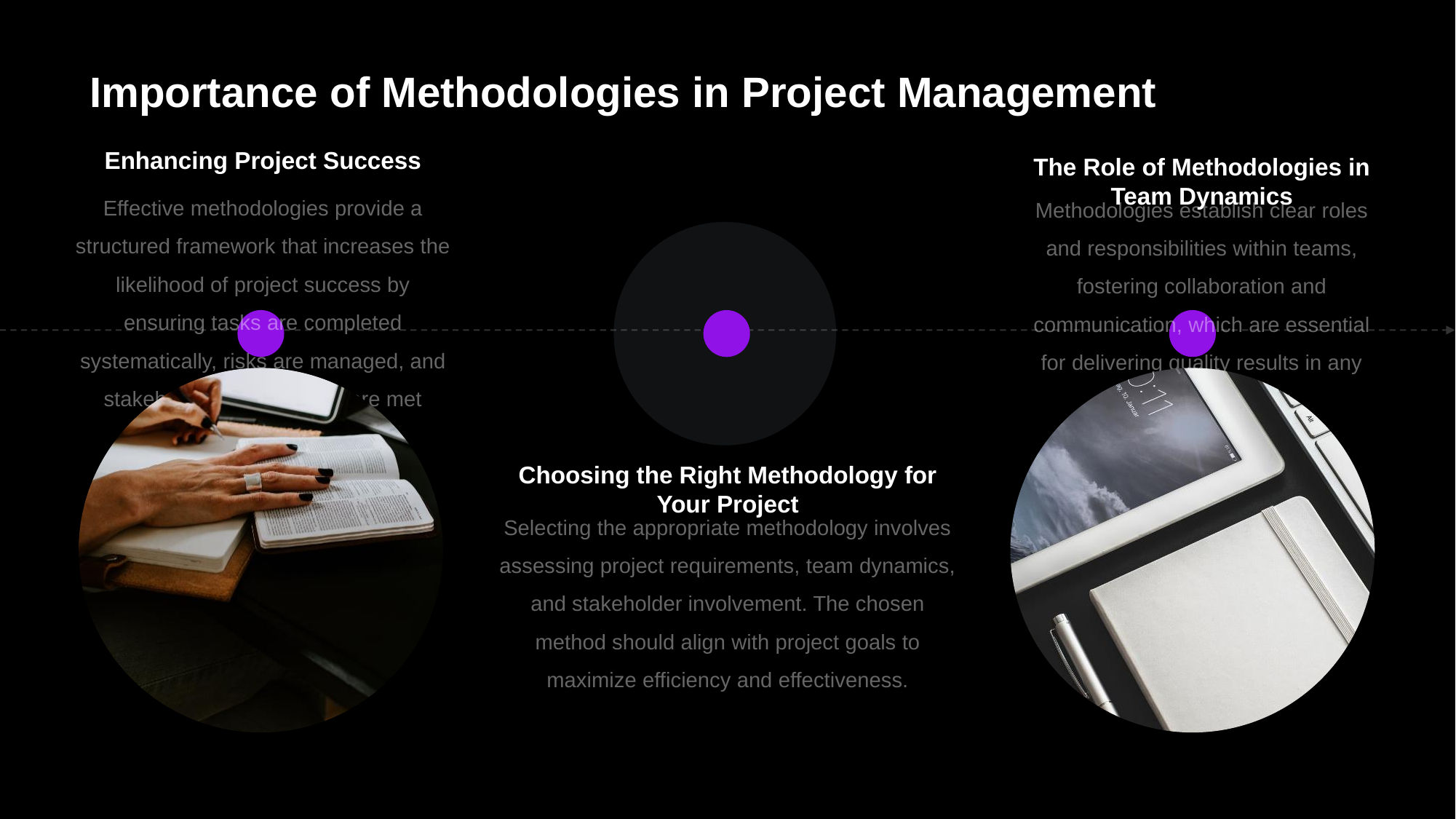

# Importance of Methodologies in Project Management
Enhancing Project Success
The Role of Methodologies in Team Dynamics
Effective methodologies provide a structured framework that increases the likelihood of project success by ensuring tasks are completed systematically, risks are managed, and stakeholder requirements are met consistently.
Methodologies establish clear roles and responsibilities within teams, fostering collaboration and communication, which are essential for delivering quality results in any project environment.

Choosing the Right Methodology for Your Project
Selecting the appropriate methodology involves assessing project requirements, team dynamics, and stakeholder involvement. The chosen method should align with project goals to maximize efficiency and effectiveness.